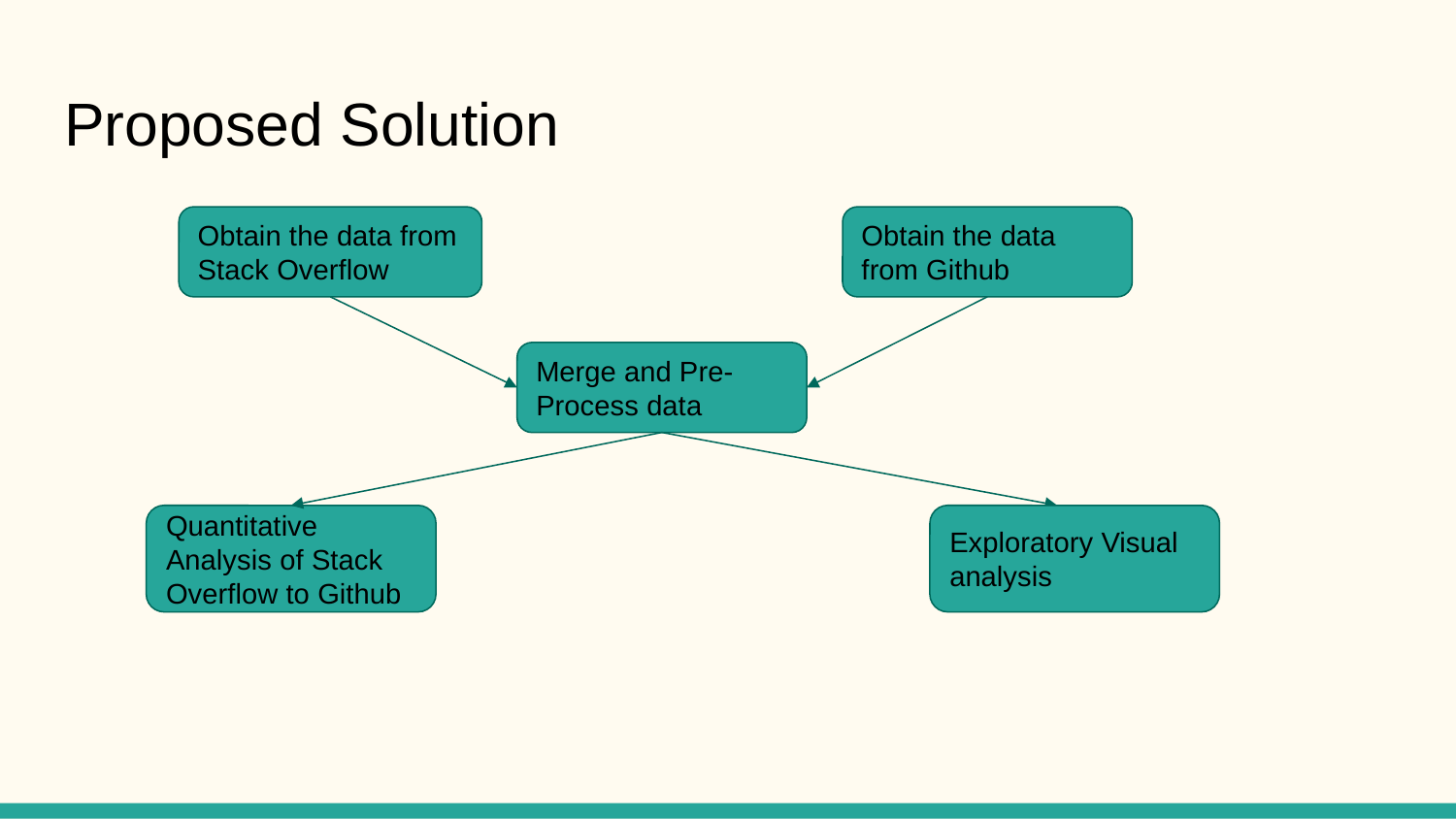

# Proposed Solution
Obtain the data from Stack Overflow
Obtain the data from Github
Merge and Pre-Process data
Quantitative Analysis of Stack Overflow to Github
Exploratory Visual analysis